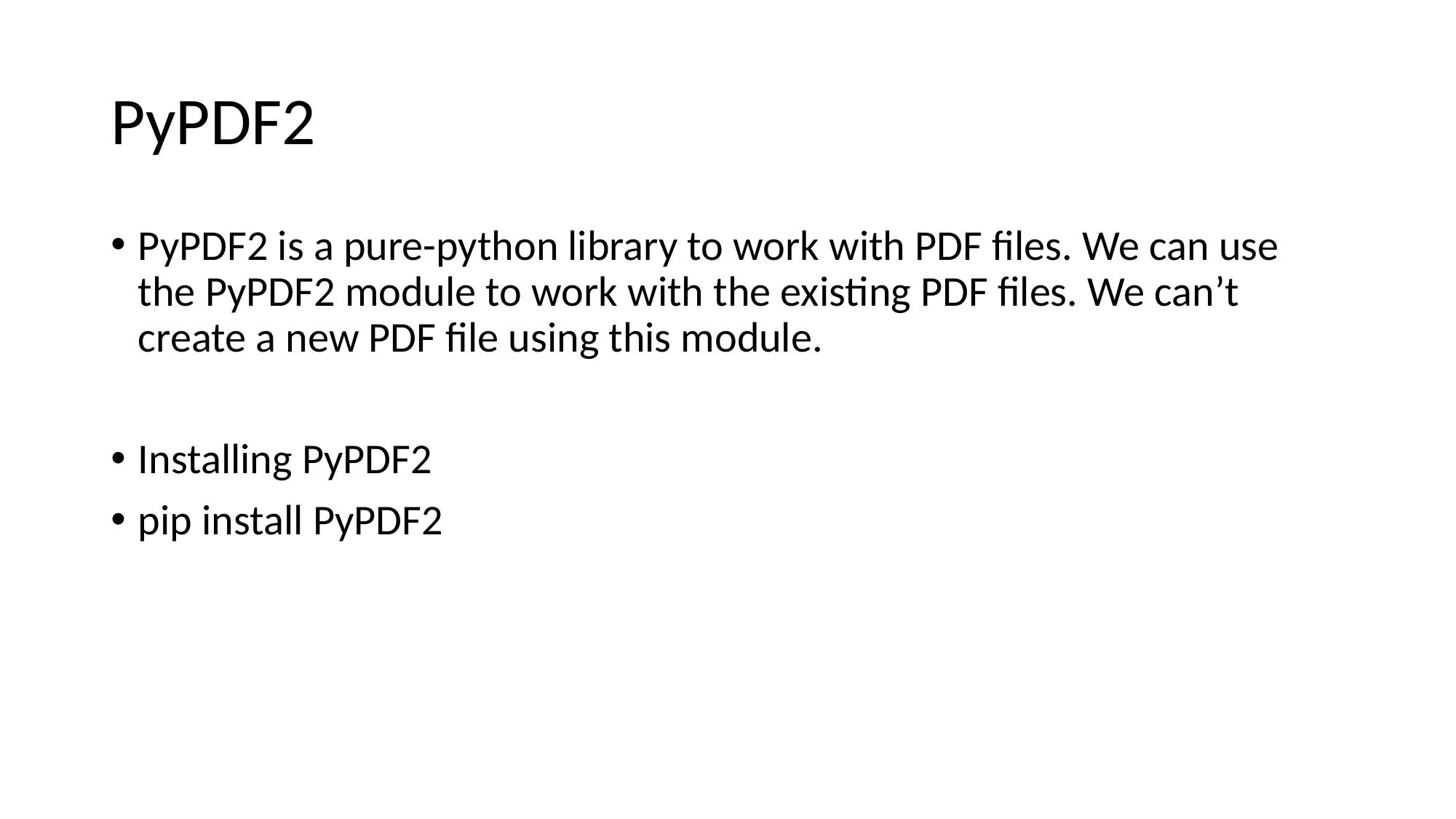

# PyPDF2
PyPDF2 is a pure-python library to work with PDF files. We can use the PyPDF2 module to work with the existing PDF files. We can’t create a new PDF file using this module.

Installing PyPDF2
pip install PyPDF2